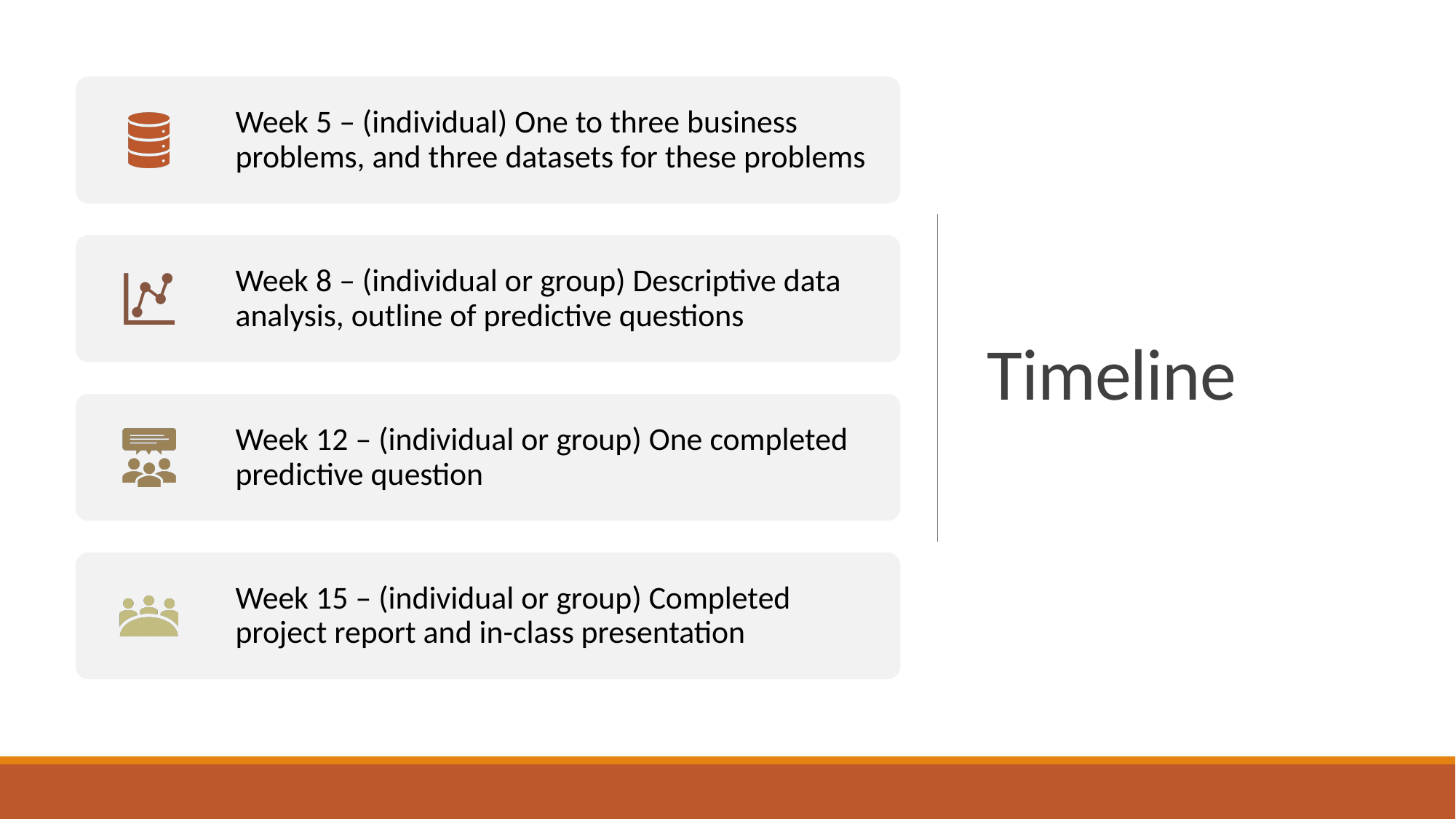

# Timeline
Week 5 – (individual) One to three business problems, and three datasets for these problems
Week 8 – (individual or group) Descriptive data analysis, outline of predictive questions
Week 12 – (individual or group) One completed predictive question
Week 15 – (individual or group) Completed project report and in-class presentation